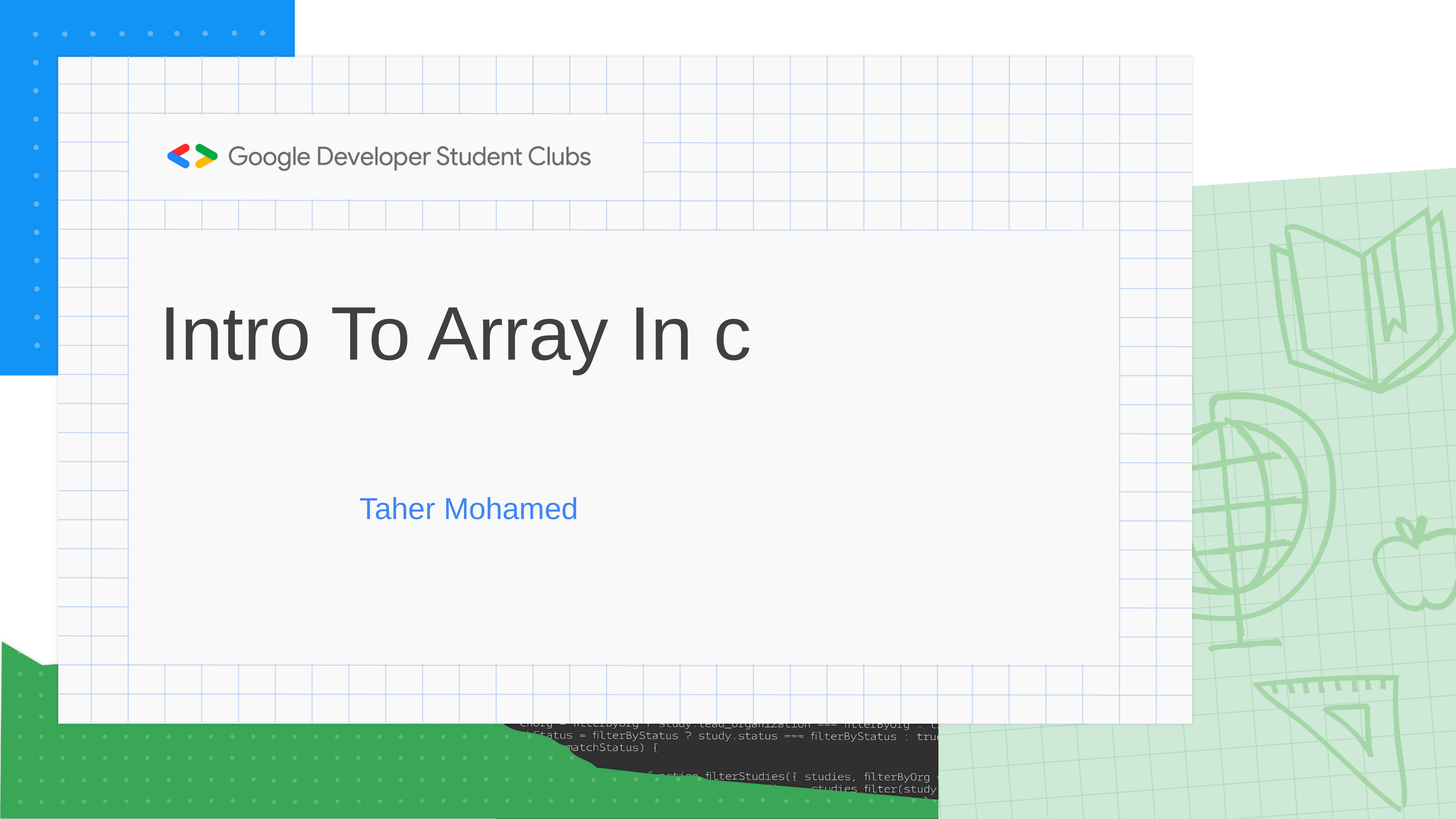

# Intro To Array In c
Taher Mohamed